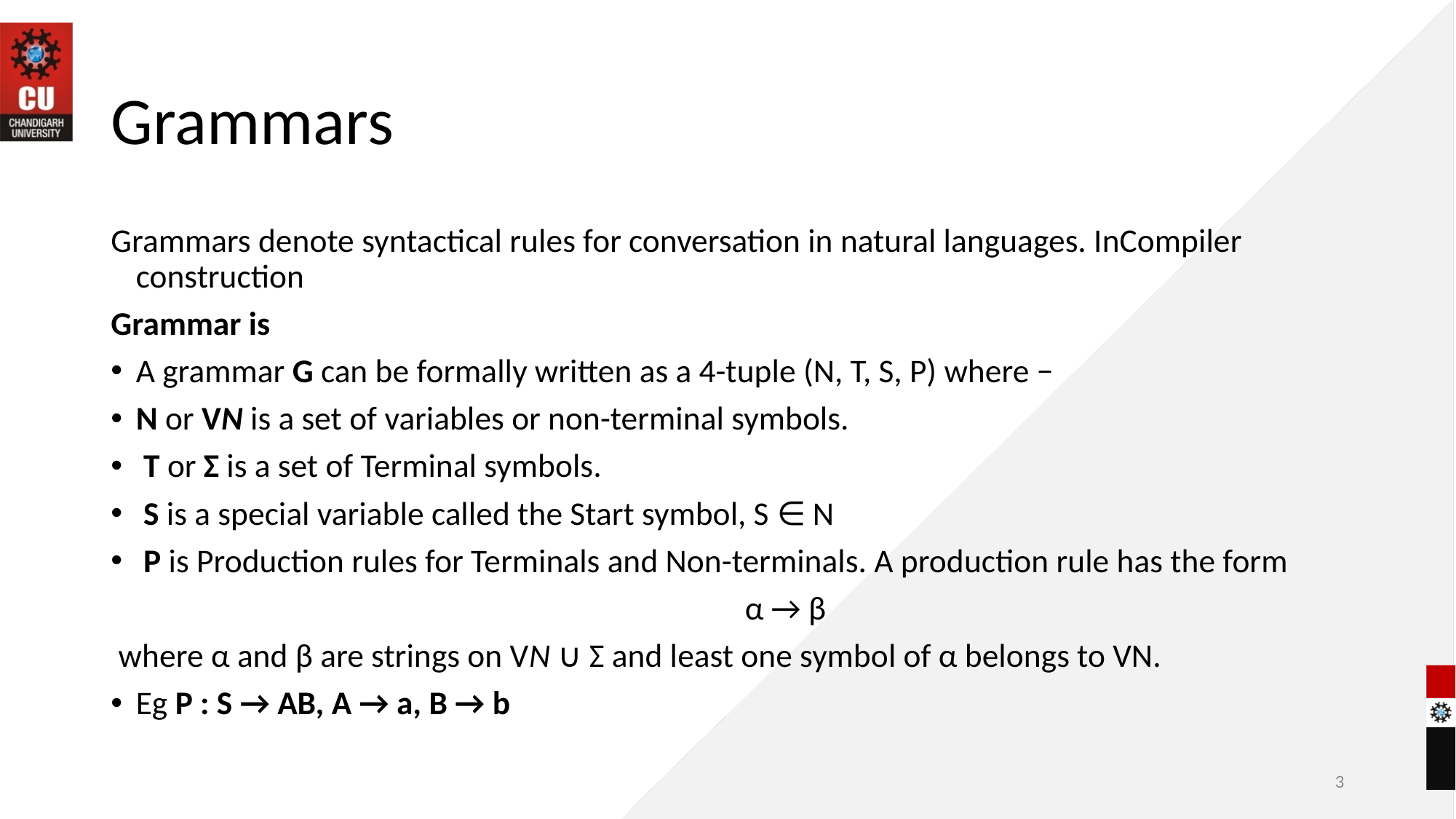

# Grammars
Grammars denote syntactical rules for conversation in natural languages. InCompiler construction
Grammar is
A grammar G can be formally written as a 4-tuple (N, T, S, P) where −
N or VN is a set of variables or non-terminal symbols.
 T or Σ is a set of Terminal symbols.
 S is a special variable called the Start symbol, S ∈ N
 P is Production rules for Terminals and Non-terminals. A production rule has the form
                                                                                     α → β
 where α and β are strings on VN ∪ Σ and least one symbol of α belongs to VN.
Eg P : S → AB, A → a, B → b

3